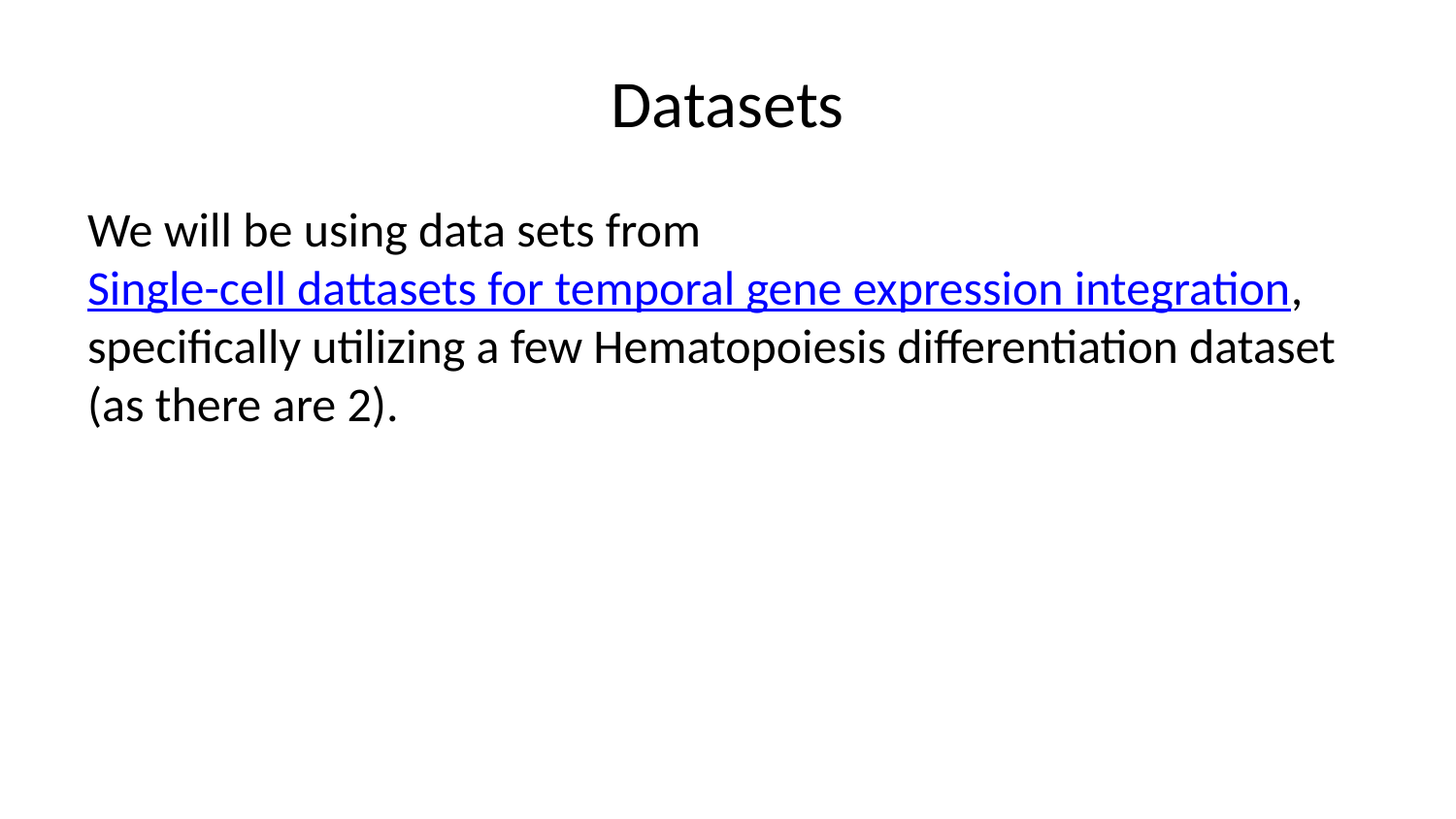

# Datasets
We will be using data sets from Single-cell dattasets for temporal gene expression integration, specifically utilizing a few Hematopoiesis differentiation dataset (as there are 2).